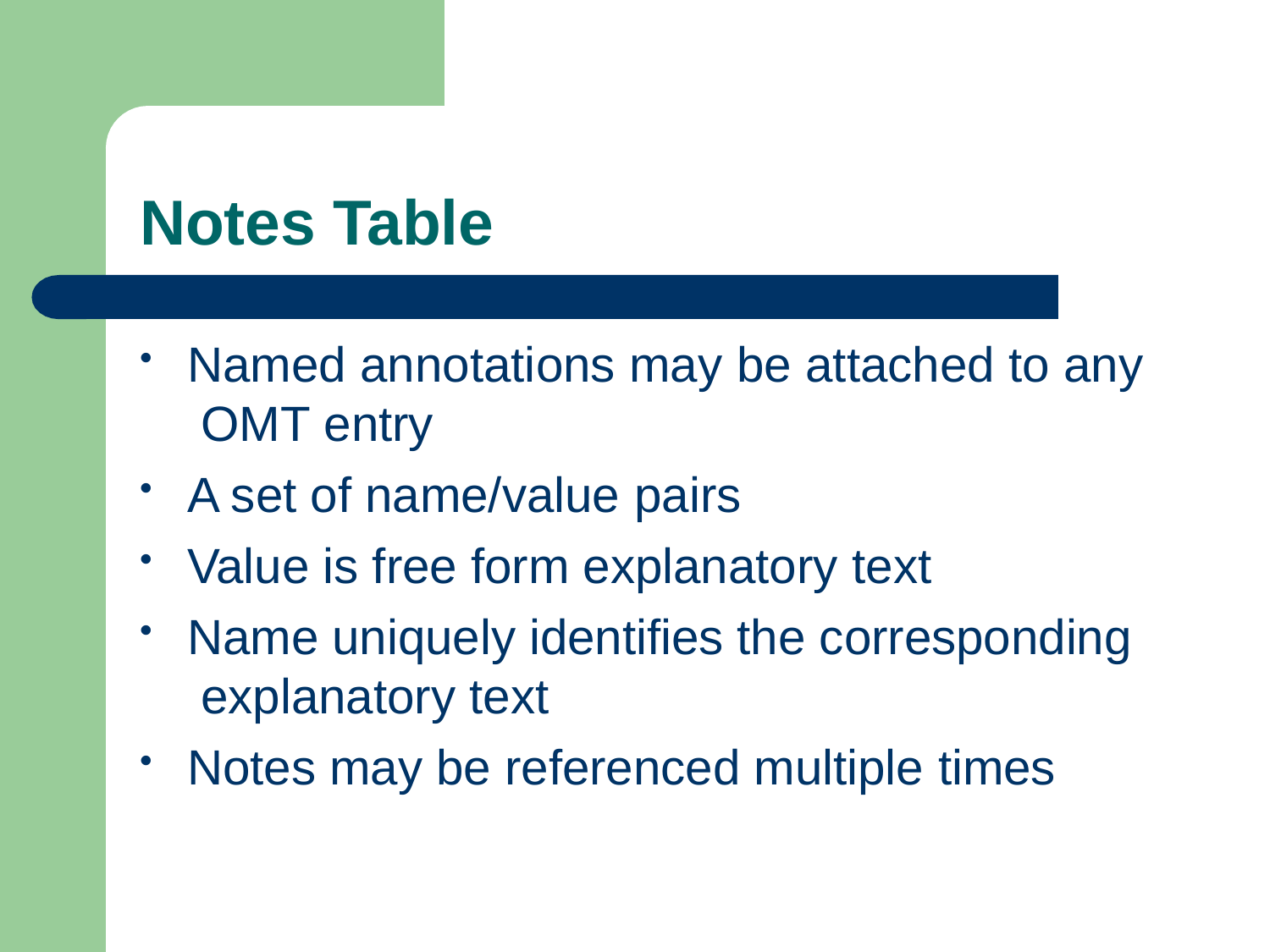

# Notes Table
Named annotations may be attached to any  OMT entry
A set of name/value pairs
Value is free form explanatory text
Name uniquely identifies the corresponding  explanatory text
Notes may be referenced multiple times